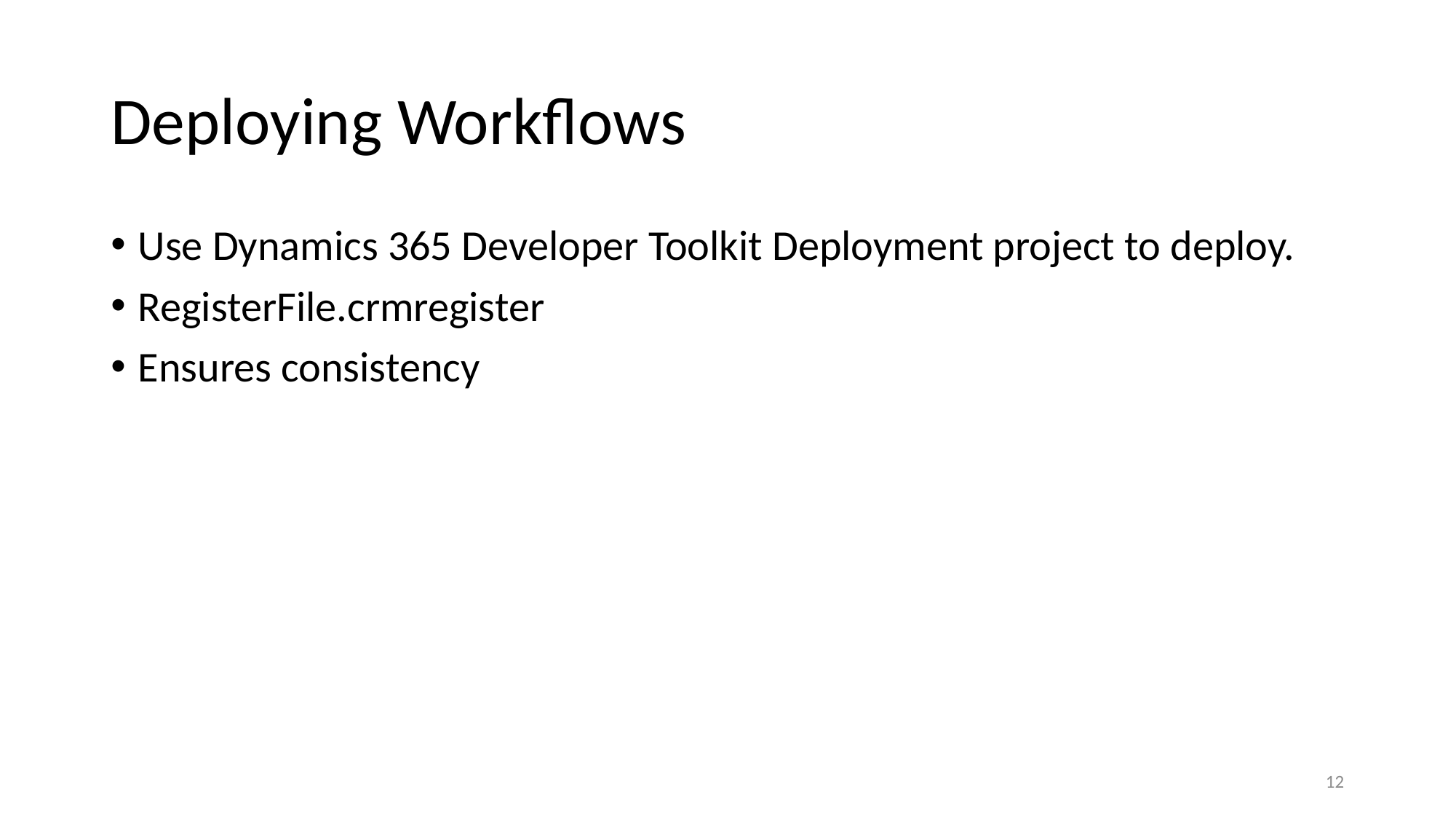

# Deploying Workflows
Use Dynamics 365 Developer Toolkit Deployment project to deploy.
RegisterFile.crmregister
Ensures consistency
12